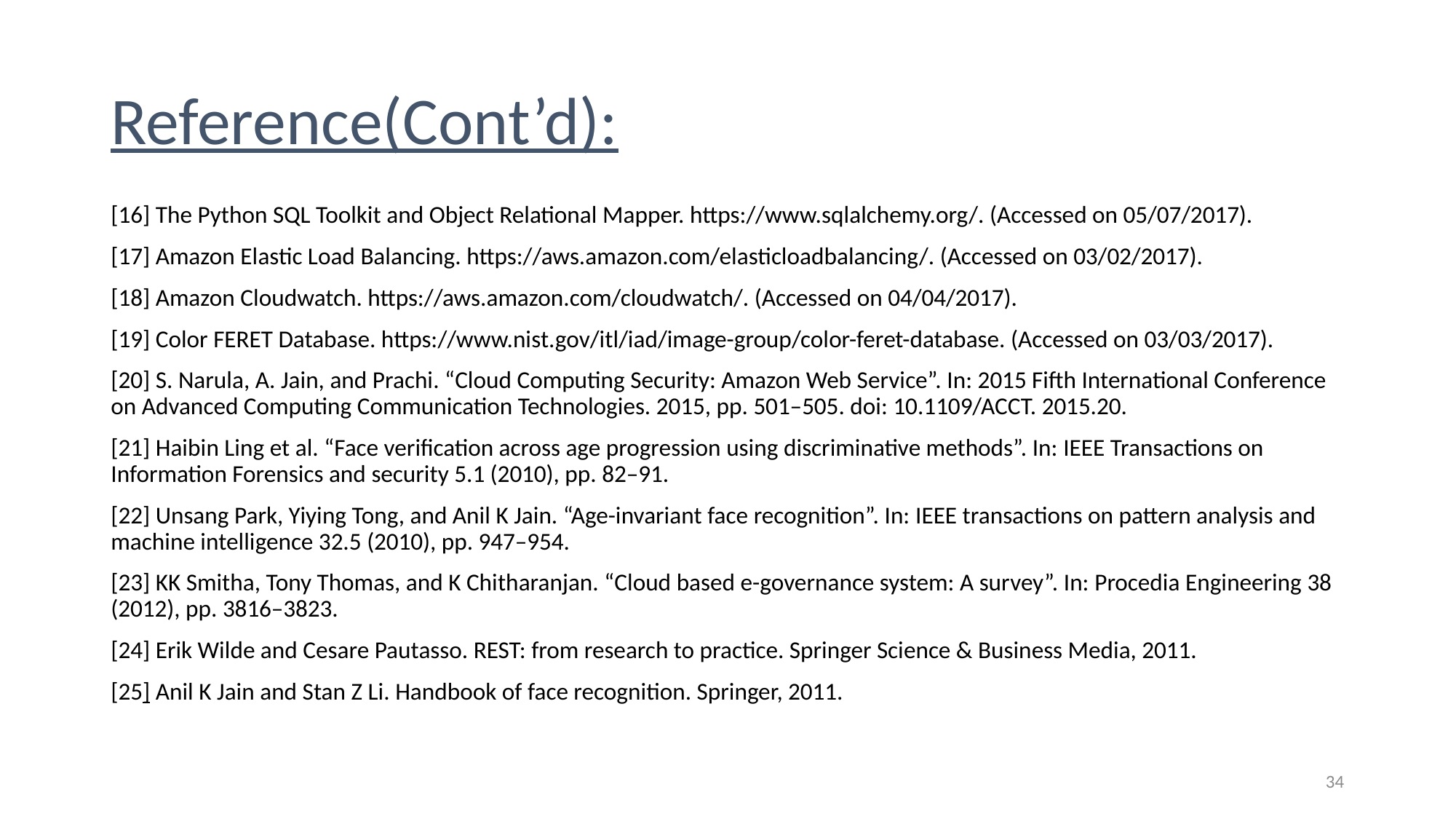

# Reference(Cont’d):

[16] The Python SQL Toolkit and Object Relational Mapper. https://www.sqlalchemy.org/. (Accessed on 05/07/2017).
[17] Amazon Elastic Load Balancing. https://aws.amazon.com/elasticloadbalancing/. (Accessed on 03/02/2017).
[18] Amazon Cloudwatch. https://aws.amazon.com/cloudwatch/. (Accessed on 04/04/2017).
[19] Color FERET Database. https://www.nist.gov/itl/iad/image-group/color-feret-database. (Accessed on 03/03/2017).
[20] S. Narula, A. Jain, and Prachi. “Cloud Computing Security: Amazon Web Service”. In: 2015 Fifth International Conference on Advanced Computing Communication Technologies. 2015, pp. 501–505. doi: 10.1109/ACCT. 2015.20.
[21] Haibin Ling et al. “Face verification across age progression using discriminative methods”. In: IEEE Transactions on Information Forensics and security 5.1 (2010), pp. 82–91.
[22] Unsang Park, Yiying Tong, and Anil K Jain. “Age-invariant face recognition”. In: IEEE transactions on pattern analysis and machine intelligence 32.5 (2010), pp. 947–954.
[23] KK Smitha, Tony Thomas, and K Chitharanjan. “Cloud based e-governance system: A survey”. In: Procedia Engineering 38 (2012), pp. 3816–3823.
[24] Erik Wilde and Cesare Pautasso. REST: from research to practice. Springer Science & Business Media, 2011.
[25] Anil K Jain and Stan Z Li. Handbook of face recognition. Springer, 2011.

34